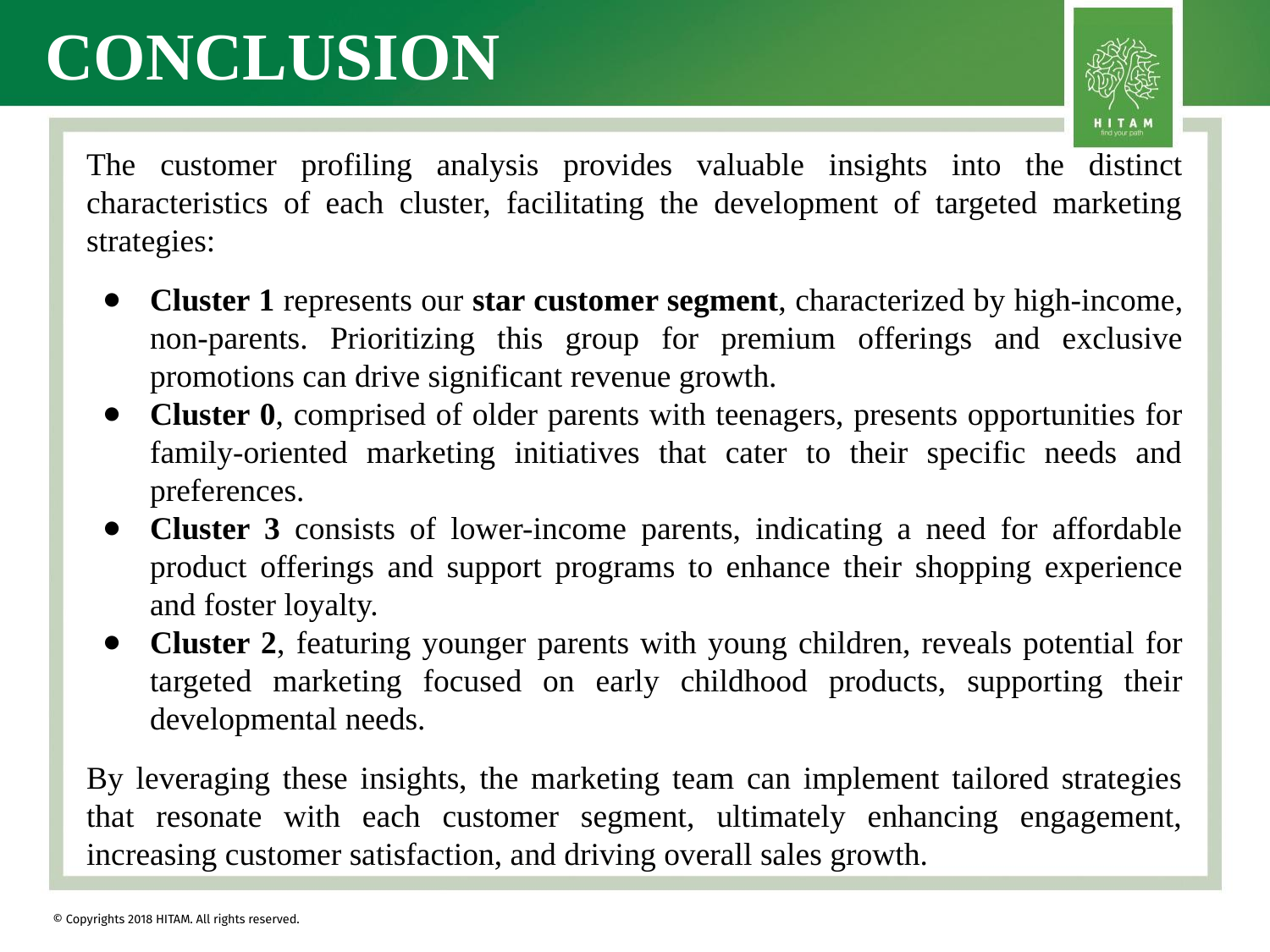

CONCLUSION
The customer profiling analysis provides valuable insights into the distinct characteristics of each cluster, facilitating the development of targeted marketing strategies:
Cluster 1 represents our star customer segment, characterized by high-income, non-parents. Prioritizing this group for premium offerings and exclusive promotions can drive significant revenue growth.
Cluster 0, comprised of older parents with teenagers, presents opportunities for family-oriented marketing initiatives that cater to their specific needs and preferences.
Cluster 3 consists of lower-income parents, indicating a need for affordable product offerings and support programs to enhance their shopping experience and foster loyalty.
Cluster 2, featuring younger parents with young children, reveals potential for targeted marketing focused on early childhood products, supporting their developmental needs.
By leveraging these insights, the marketing team can implement tailored strategies that resonate with each customer segment, ultimately enhancing engagement, increasing customer satisfaction, and driving overall sales growth.